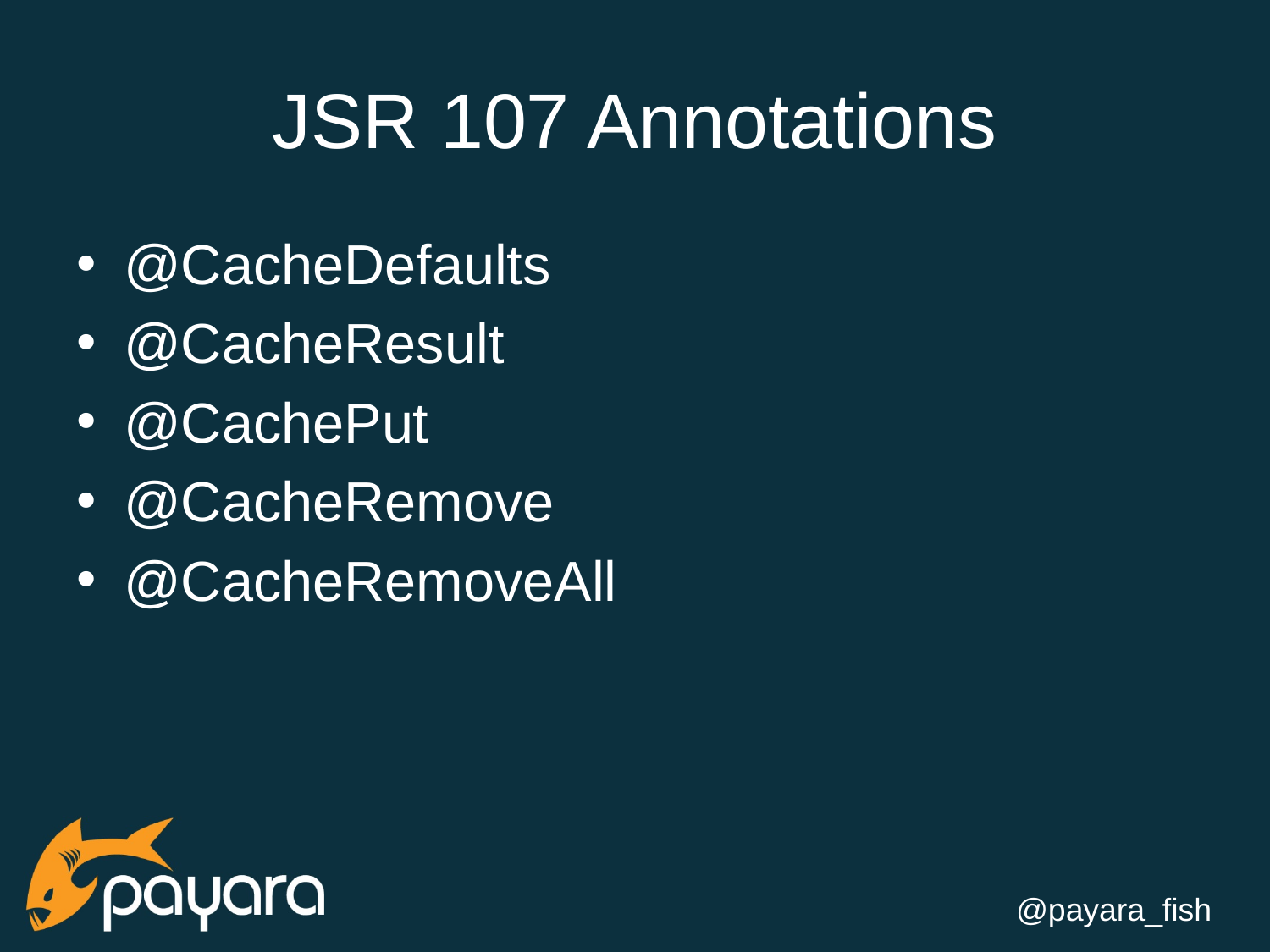

# JSR 107 Annotations
@CacheDefaults
@CacheResult
@CachePut
@CacheRemove
@CacheRemoveAll